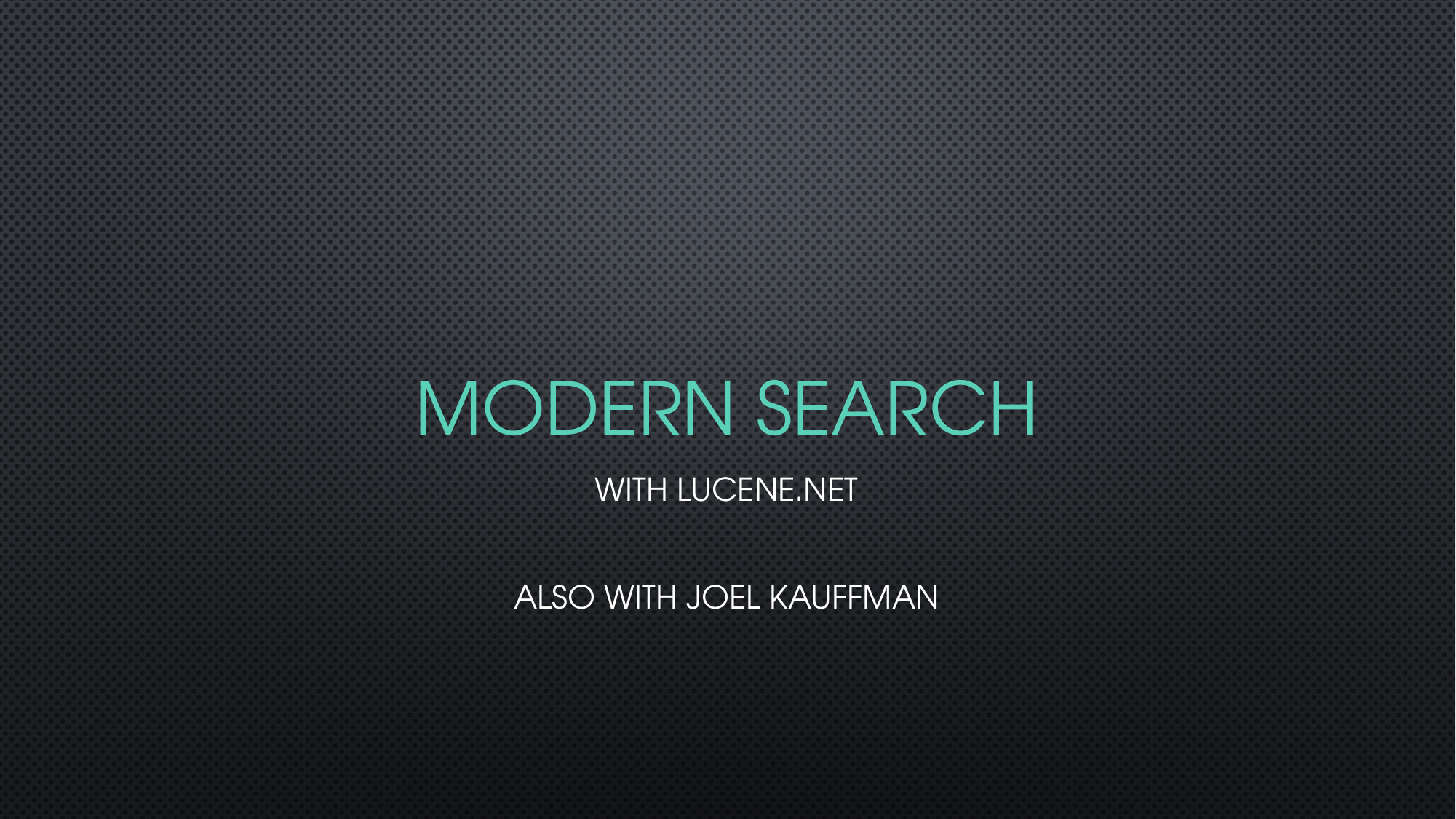

# Modern search
With Lucene.Net

Also with Joel Kauffman